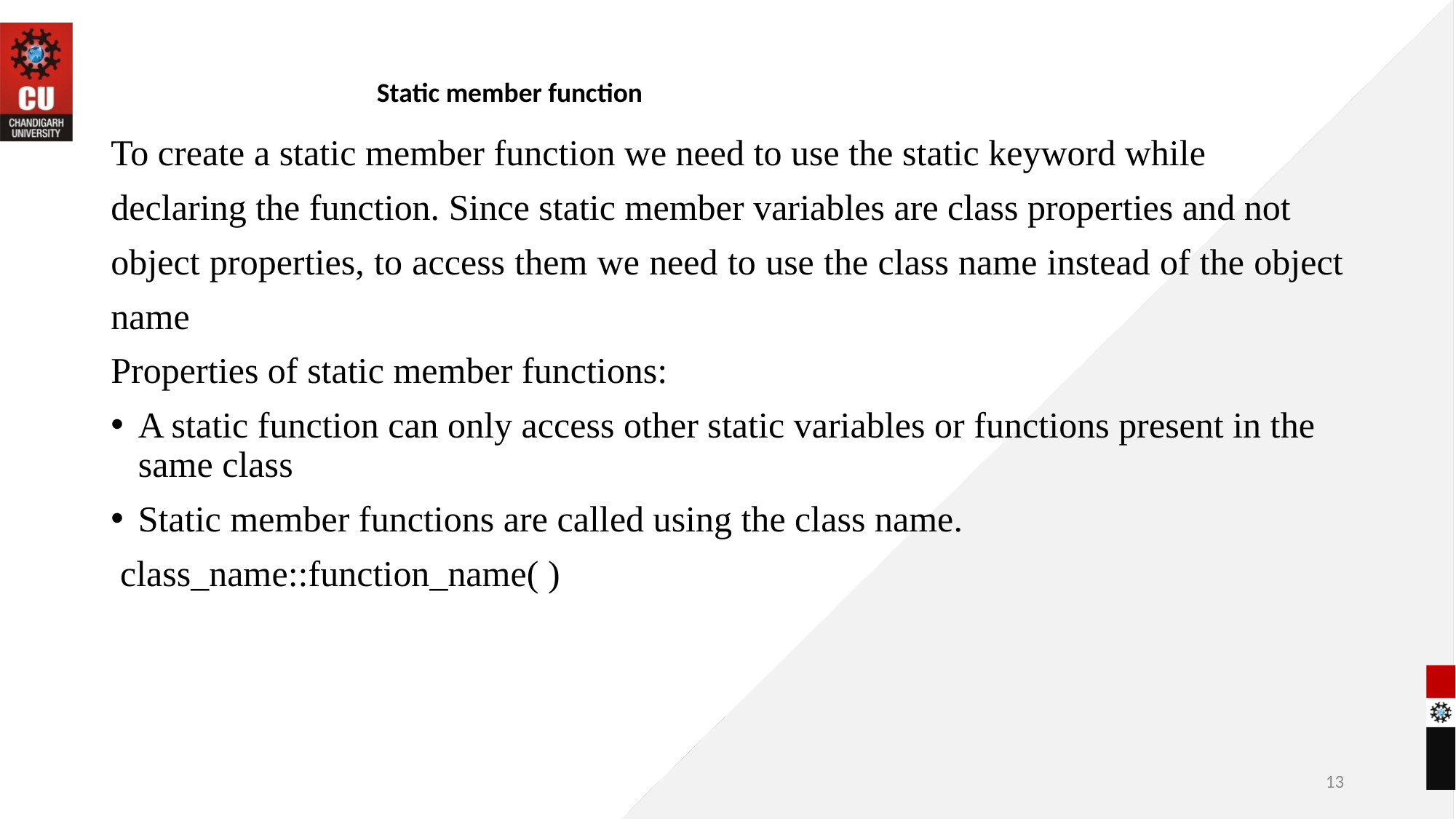

# Static member function
To create a static member function we need to use the static keyword while
declaring the function. Since static member variables are class properties and not
object properties, to access them we need to use the class name instead of the object
name
Properties of static member functions:
A static function can only access other static variables or functions present in the same class
Static member functions are called using the class name.
 class_name::function_name( )

13